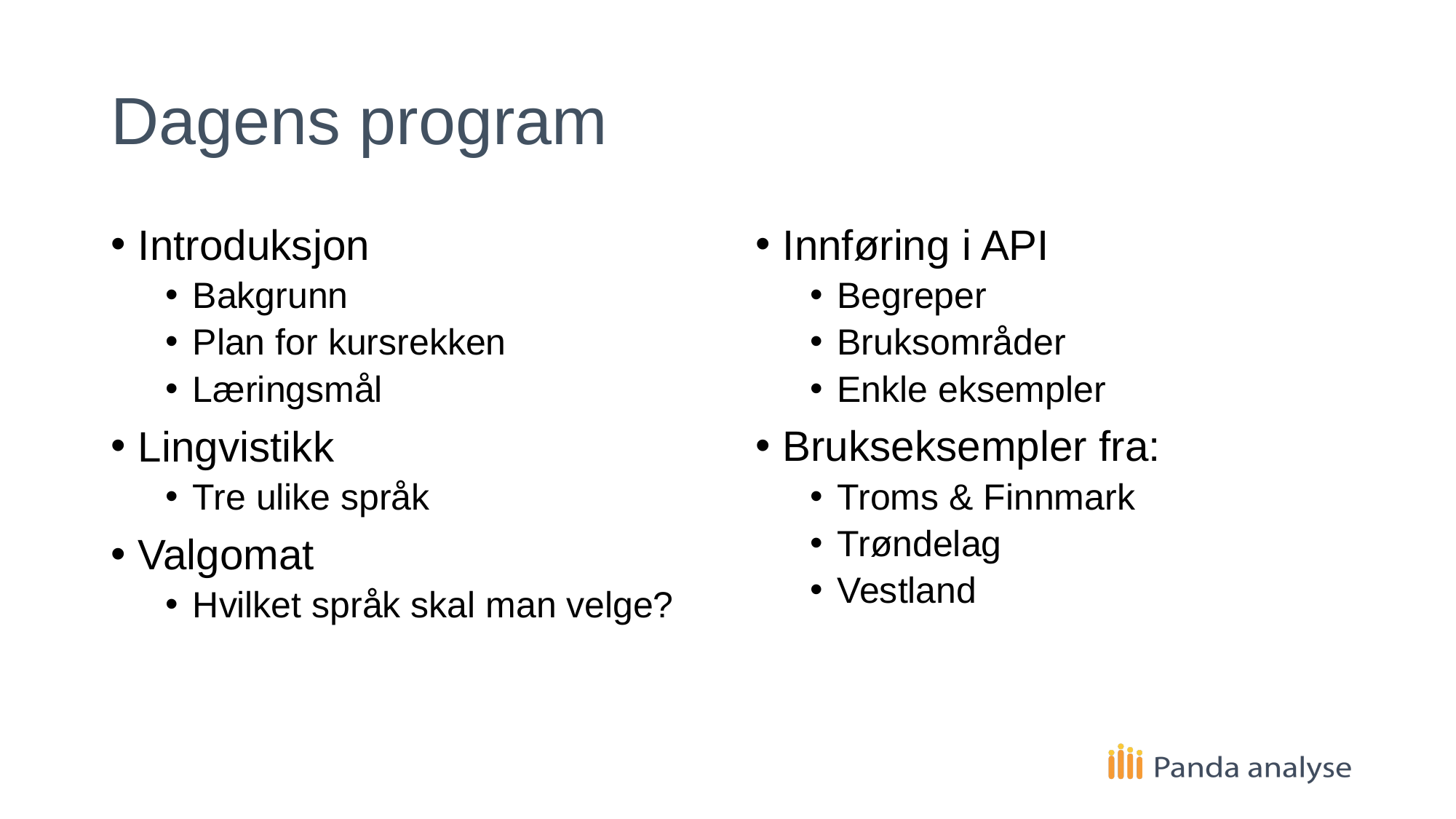

# Dagens program
Introduksjon
Bakgrunn
Plan for kursrekken
Læringsmål
Lingvistikk
Tre ulike språk
Valgomat
Hvilket språk skal man velge?

Innføring i API
Begreper
Bruksområder
Enkle eksempler
Brukseksempler fra:
Troms & Finnmark
Trøndelag
Vestland